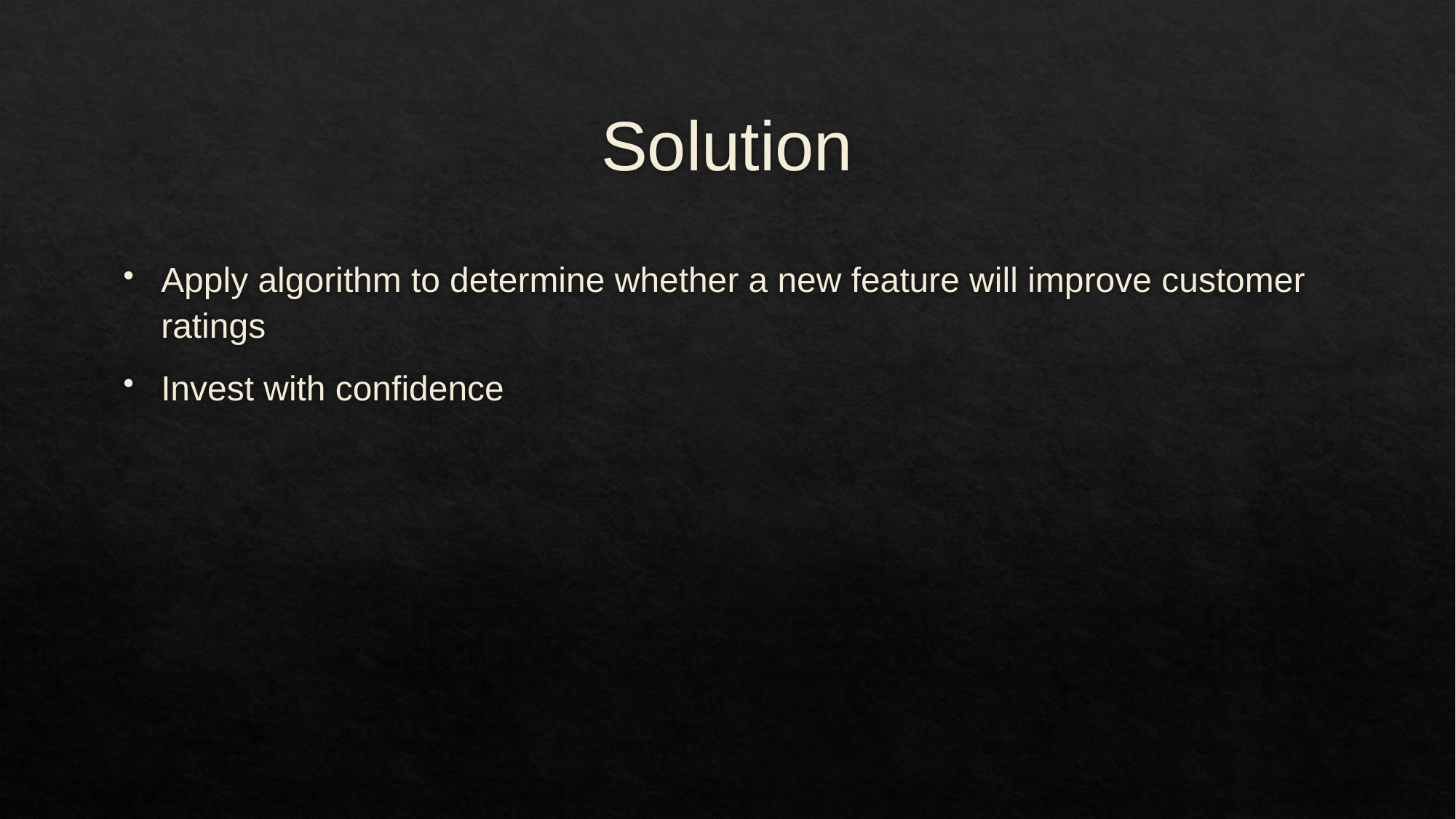

# Solution
Apply algorithm to determine whether a new feature will improve customer ratings
Invest with confidence